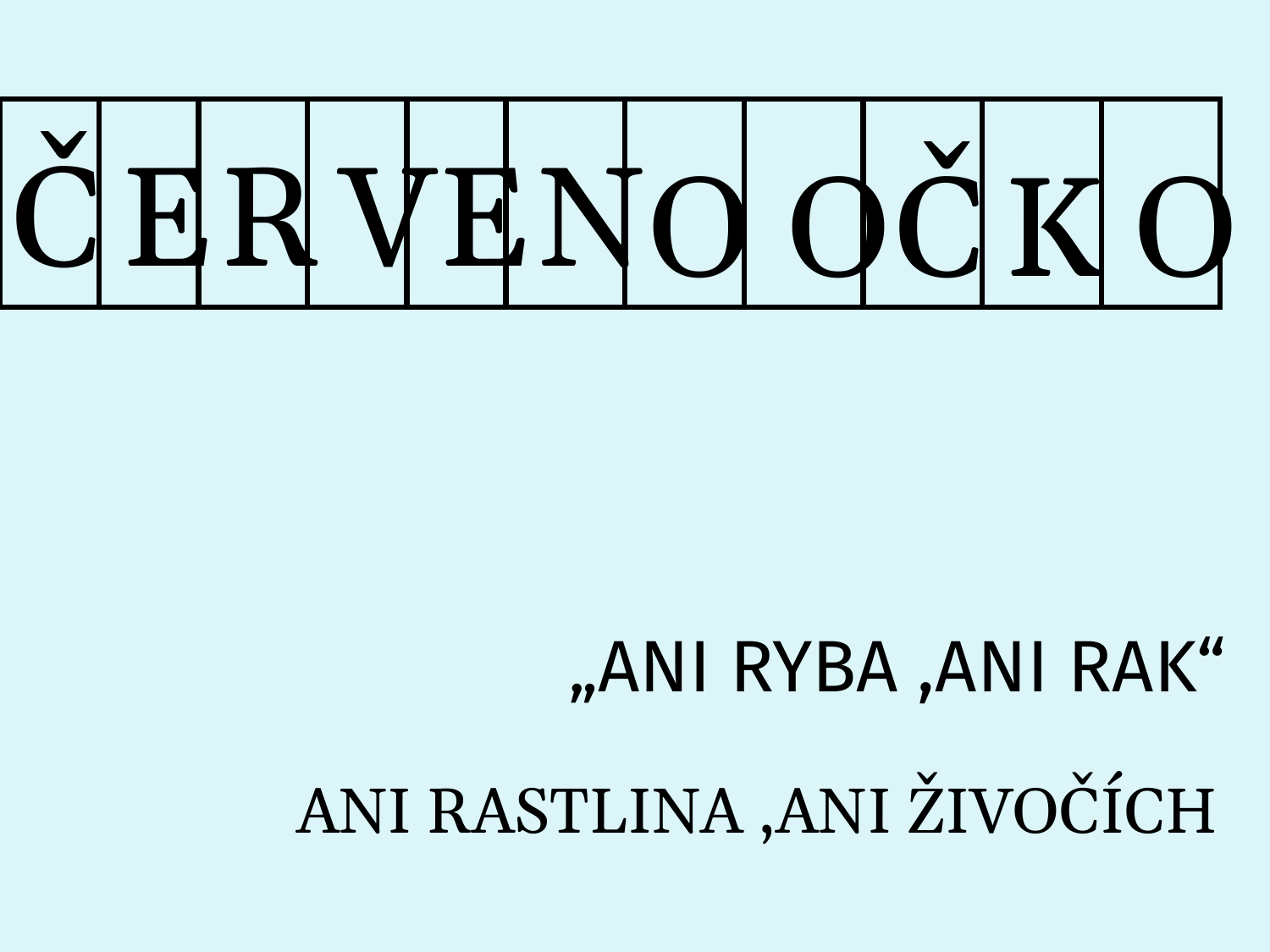

Č
E
R
V
E
N
O
O
Č
K
O
„ANI RYBA ,ANI RAK“
ANI RASTLINA ,ANI ŽIVOČÍCH